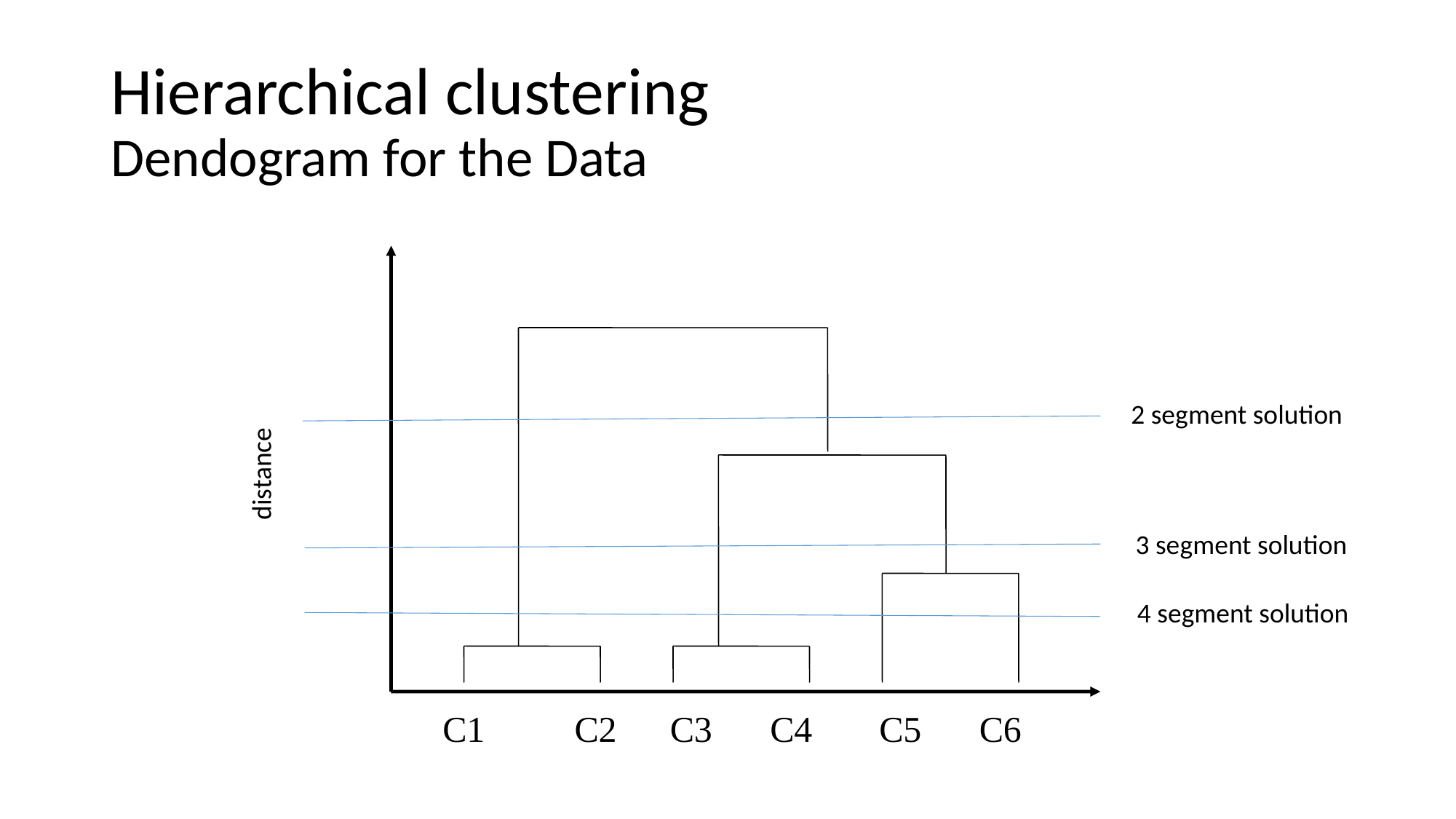

# Hierarchical clustering Dendogram for the Data

2 segment solution
distance

3 segment solution

4 segment solution

C1
C2
C3
C4
C5
C6